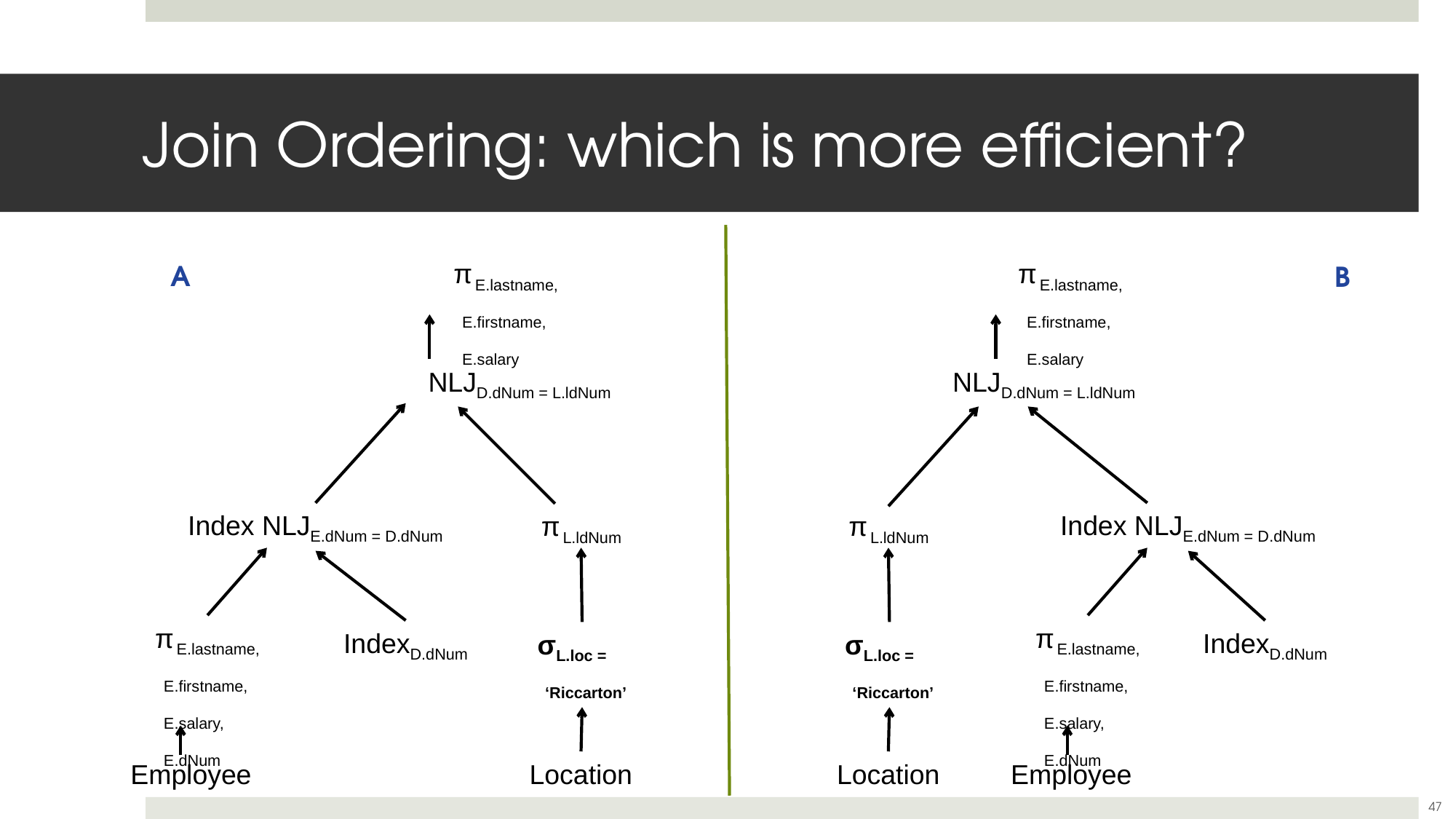

# Join Ordering: which is more efficient?
π E.lastname,
  E.firstname,
  E.salary
NLJD.dNum = L.ldNum
Index NLJE.dNum = D.dNum
π L.ldNum
π E.lastname,
  E.firstname,
  E.salary,
  E.dNum
IndexD.dNum
σL.loc =
 ‘Riccarton’
Employee
Location
π E.lastname,
  E.firstname,
  E.salary
NLJD.dNum = L.ldNum
Index NLJE.dNum = D.dNum
π L.ldNum
π E.lastname,
  E.firstname,
  E.salary,
  E.dNum
IndexD.dNum
σL.loc =
 ‘Riccarton’
Location
Employee
A
B
47